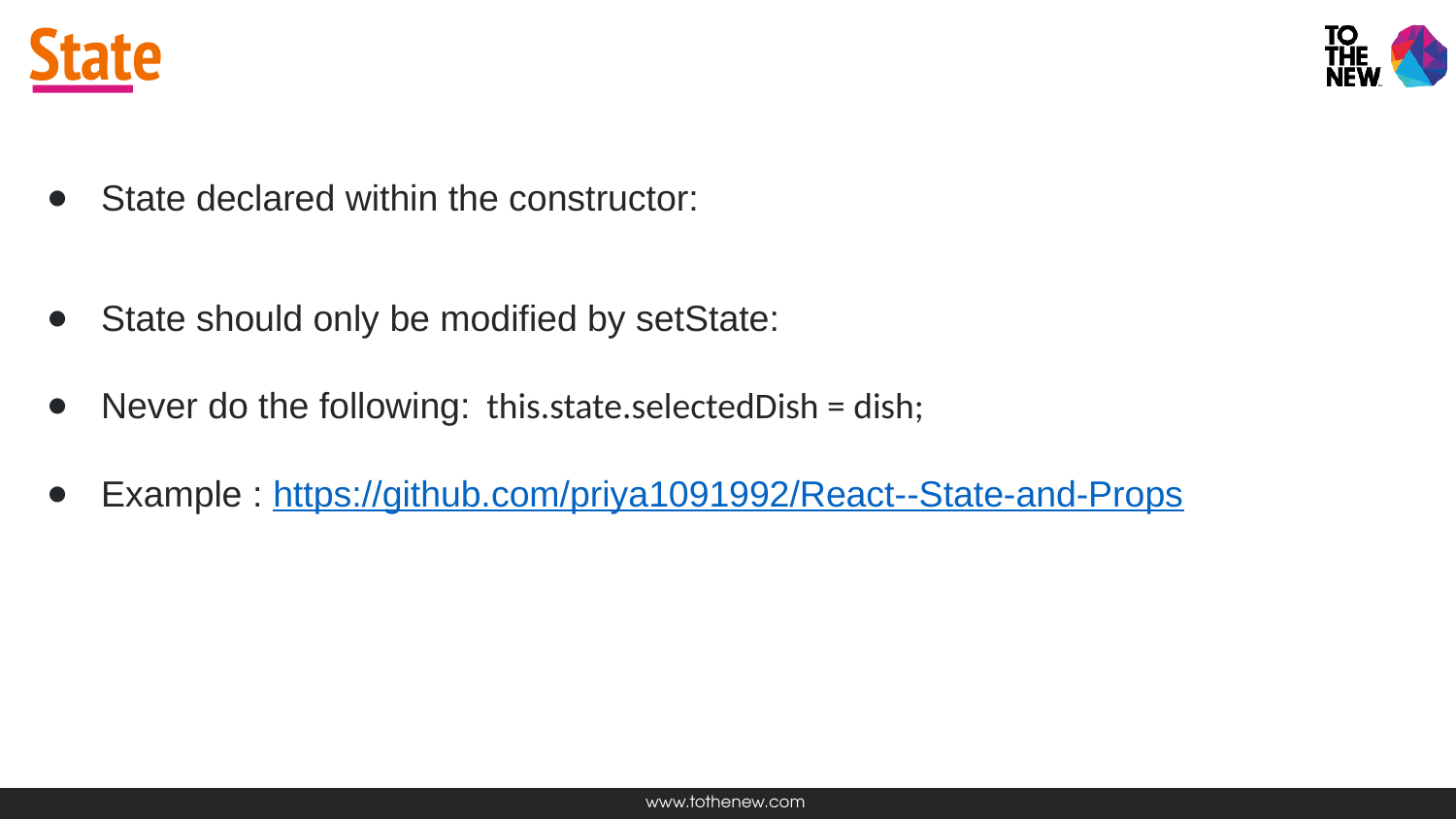

# State

State declared within the constructor:
State should only be modified by setState:
Never do the following:  this.state.selectedDish = dish;
Example : https://github.com/priya1091992/React--State-and-Props